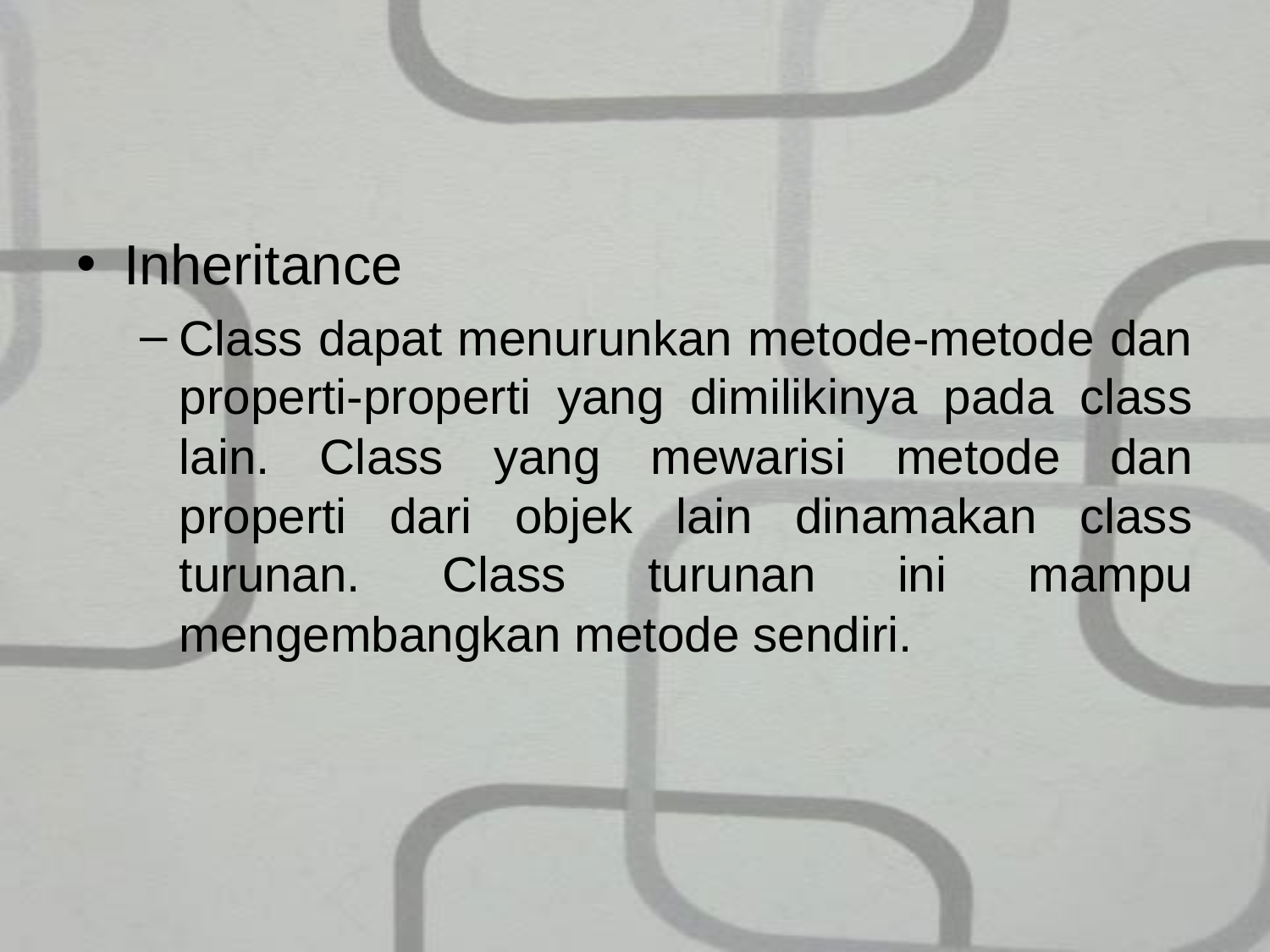

#
Inheritance
Class dapat menurunkan metode-metode dan properti-properti yang dimilikinya pada class lain. Class yang mewarisi metode dan properti dari objek lain dinamakan class turunan. Class turunan ini mampu mengembangkan metode sendiri.